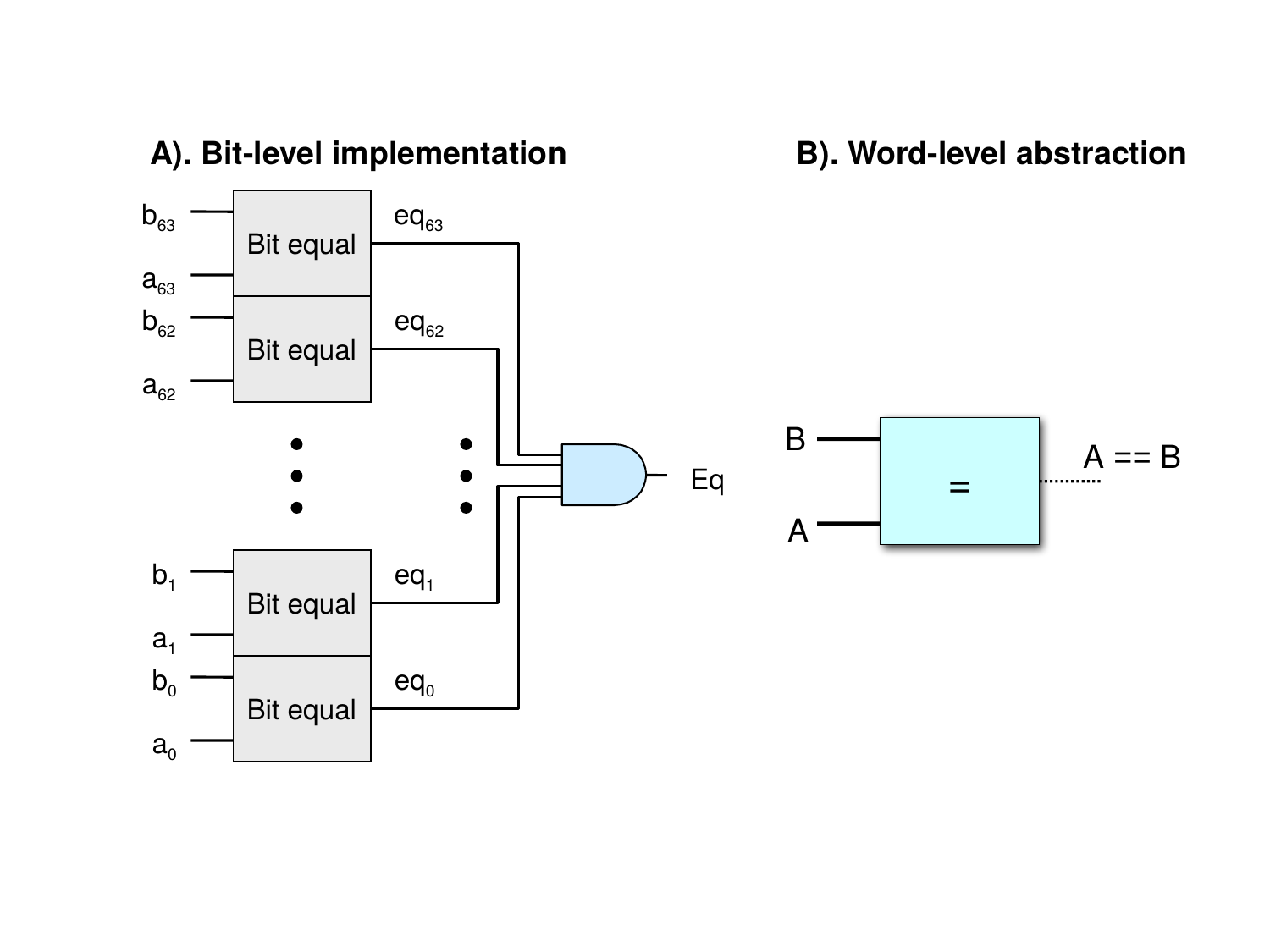

A). Bit-level implementation
B). Word-level abstraction
b63
Bit equal
eq63

a63

b62
Bit equal
eq62

a62

Eq

b1
Bit equal
eq1

a1

b0
Bit equal
eq0

a0

B
=
A == B

A